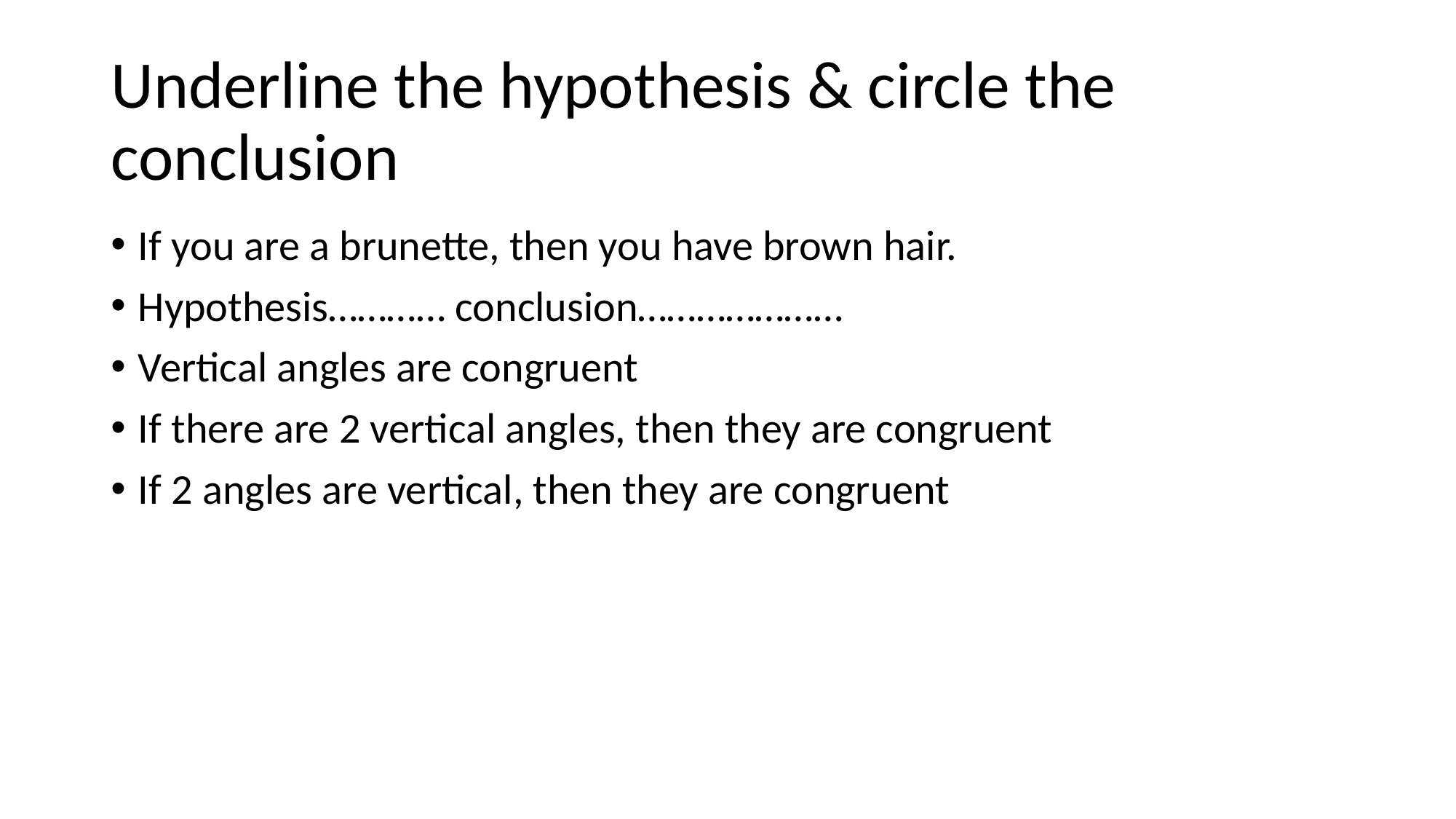

# Underline the hypothesis & circle the conclusion
If you are a brunette, then you have brown hair.
Hypothesis………… conclusion…………………
Vertical angles are congruent
If there are 2 vertical angles, then they are congruent
If 2 angles are vertical, then they are congruent